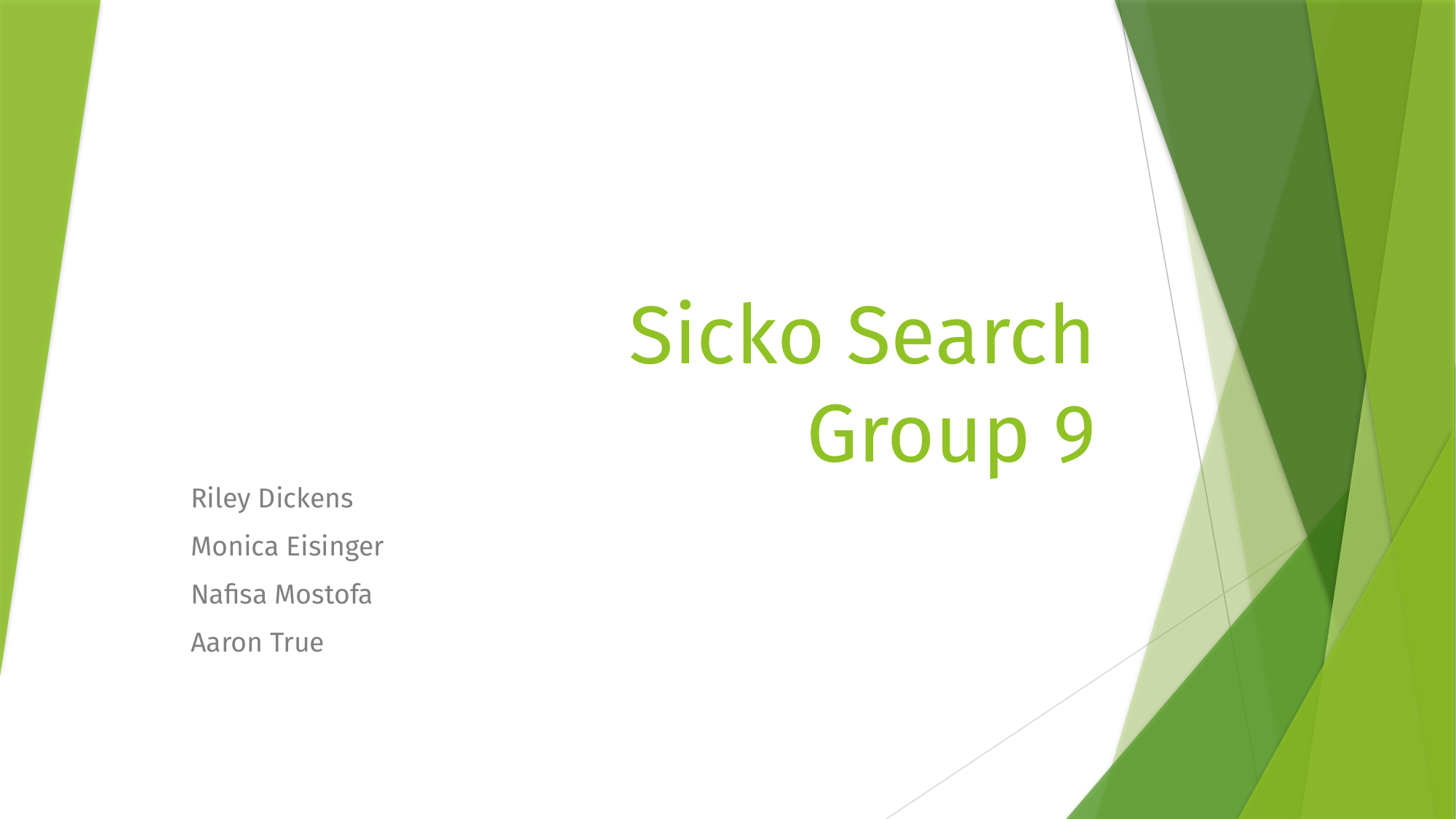

# Sicko Search Group 9
Riley Dickens
Monica Eisinger
Nafisa Mostofa
Aaron True